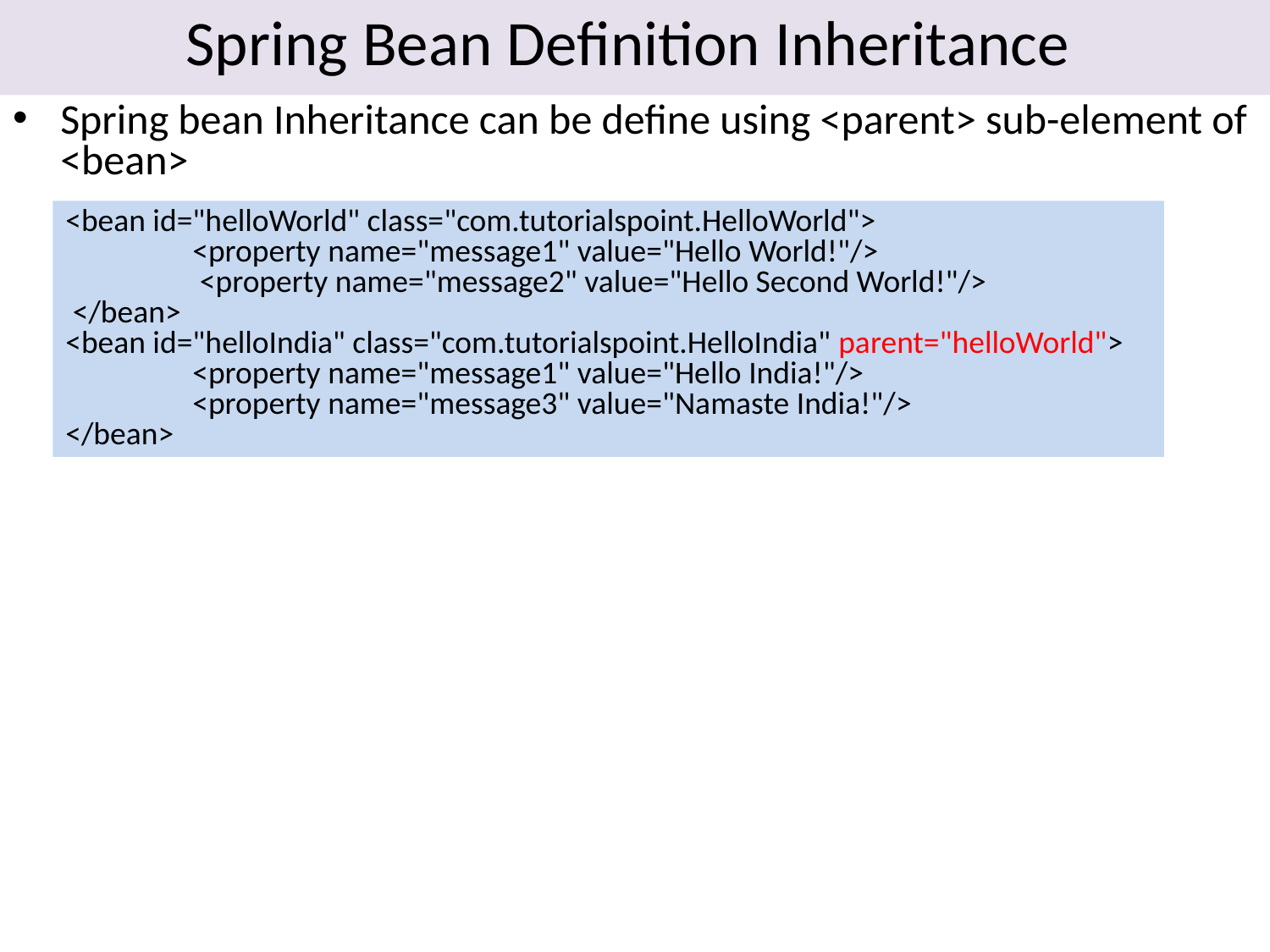

# Spring Bean Definition Inheritance
Spring bean Inheritance can be define using <parent> sub-element of <bean>

<bean id="helloWorld" class="com.tutorialspoint.HelloWorld">
	<property name="message1" value="Hello World!"/>
	 <property name="message2" value="Hello Second World!"/>
 </bean>
<bean id="helloIndia" class="com.tutorialspoint.HelloIndia" parent="helloWorld"> 	<property name="message1" value="Hello India!"/>
	<property name="message3" value="Namaste India!"/>
</bean>